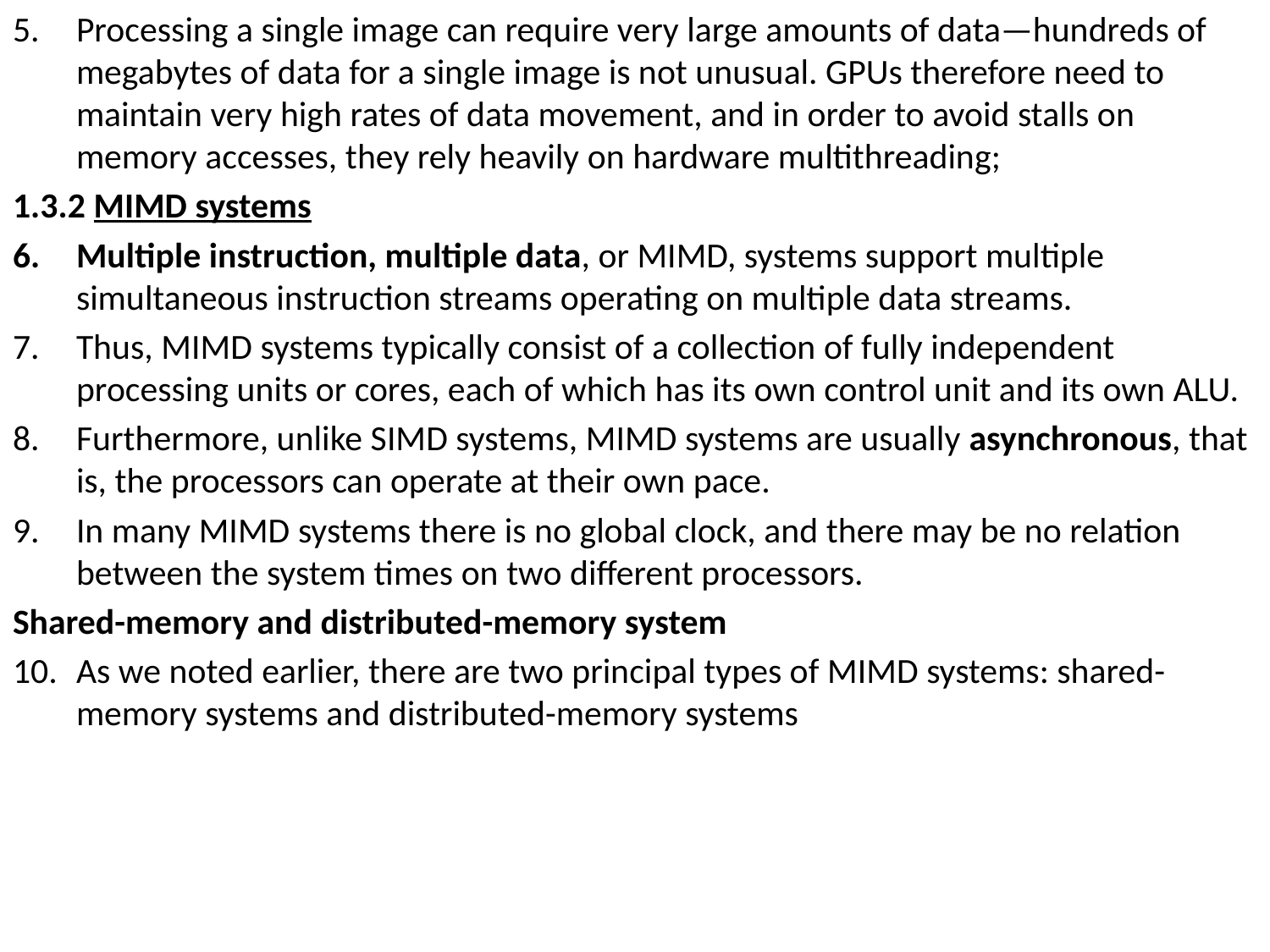

Processing a single image can require very large amounts of data—hundreds of megabytes of data for a single image is not unusual. GPUs therefore need to maintain very high rates of data movement, and in order to avoid stalls on memory accesses, they rely heavily on hardware multithreading;
1.3.2 MIMD systems
Multiple instruction, multiple data, or MIMD, systems support multiple simultaneous instruction streams operating on multiple data streams.
Thus, MIMD systems typically consist of a collection of fully independent processing units or cores, each of which has its own control unit and its own ALU.
Furthermore, unlike SIMD systems, MIMD systems are usually asynchronous, that is, the processors can operate at their own pace.
In many MIMD systems there is no global clock, and there may be no relation between the system times on two different processors.
Shared-memory and distributed-memory system
As we noted earlier, there are two principal types of MIMD systems: shared-memory systems and distributed-memory systems